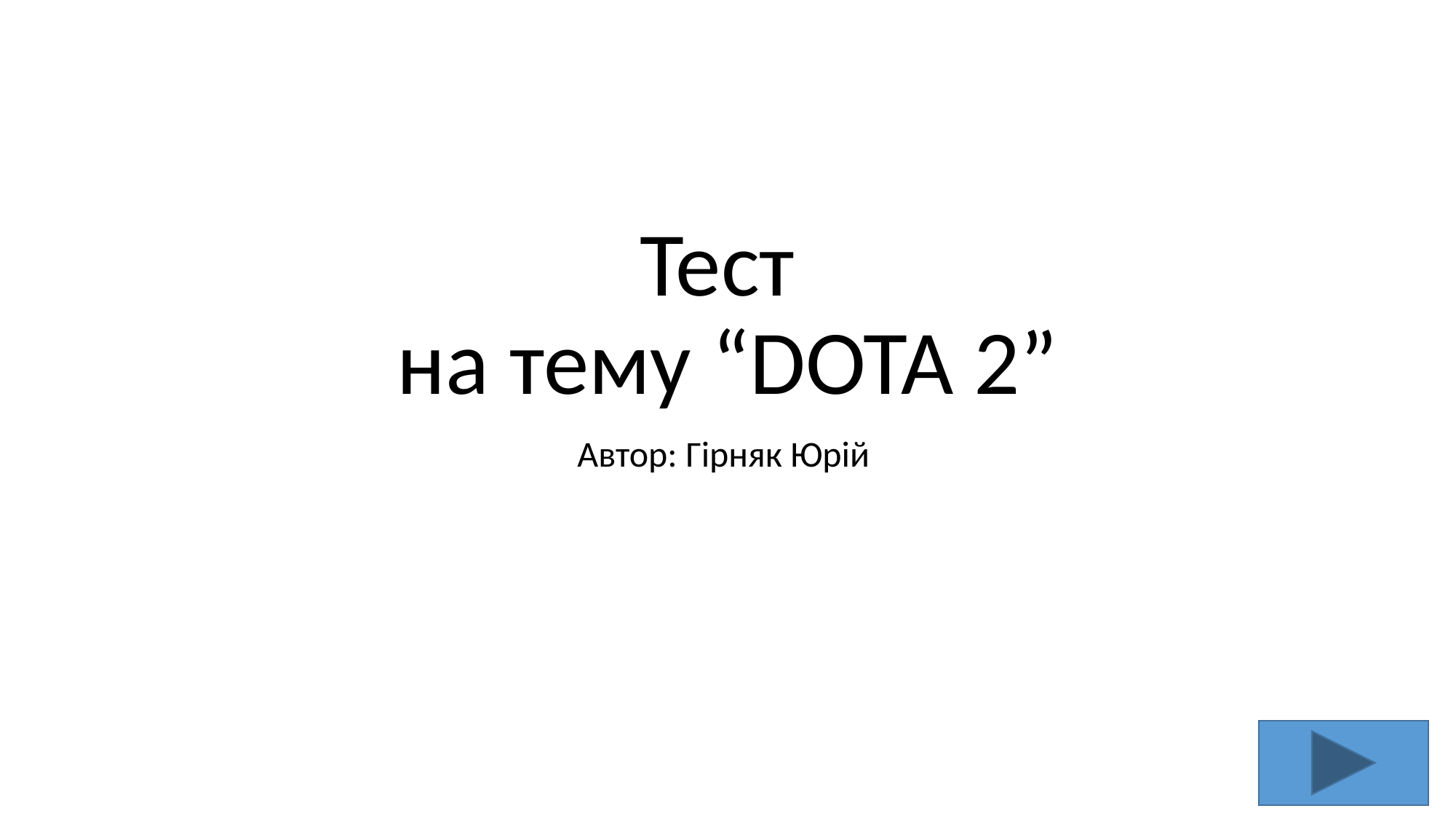

# Тест на тему “DOTA 2”
Автор: Гірняк Юрій